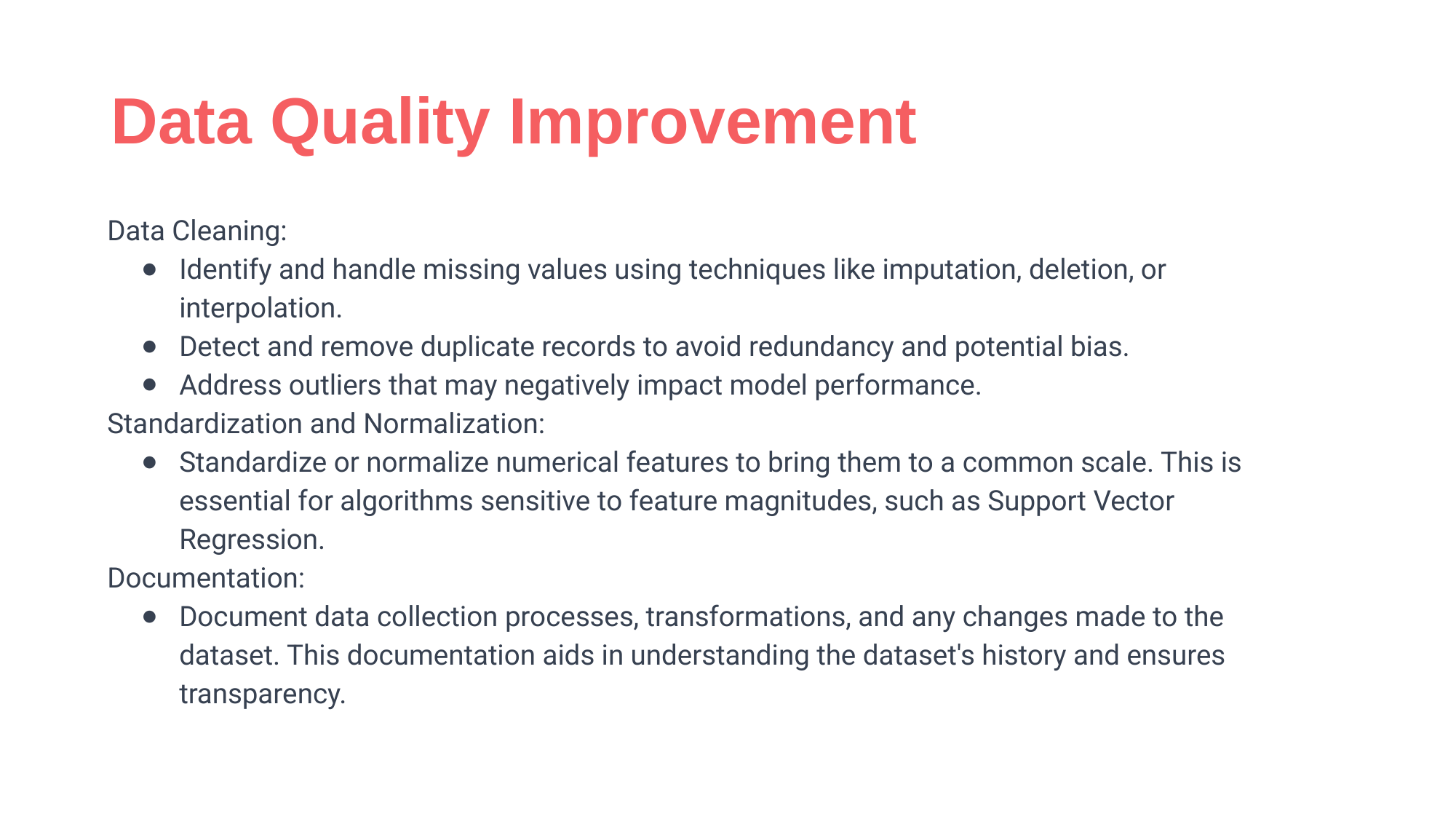

# Data Quality Improvement
Data Cleaning:
Identify and handle missing values using techniques like imputation, deletion, or interpolation.
Detect and remove duplicate records to avoid redundancy and potential bias.
Address outliers that may negatively impact model performance.
Standardization and Normalization:
Standardize or normalize numerical features to bring them to a common scale. This is essential for algorithms sensitive to feature magnitudes, such as Support Vector Regression.
Documentation:
Document data collection processes, transformations, and any changes made to the dataset. This documentation aids in understanding the dataset's history and ensures transparency.